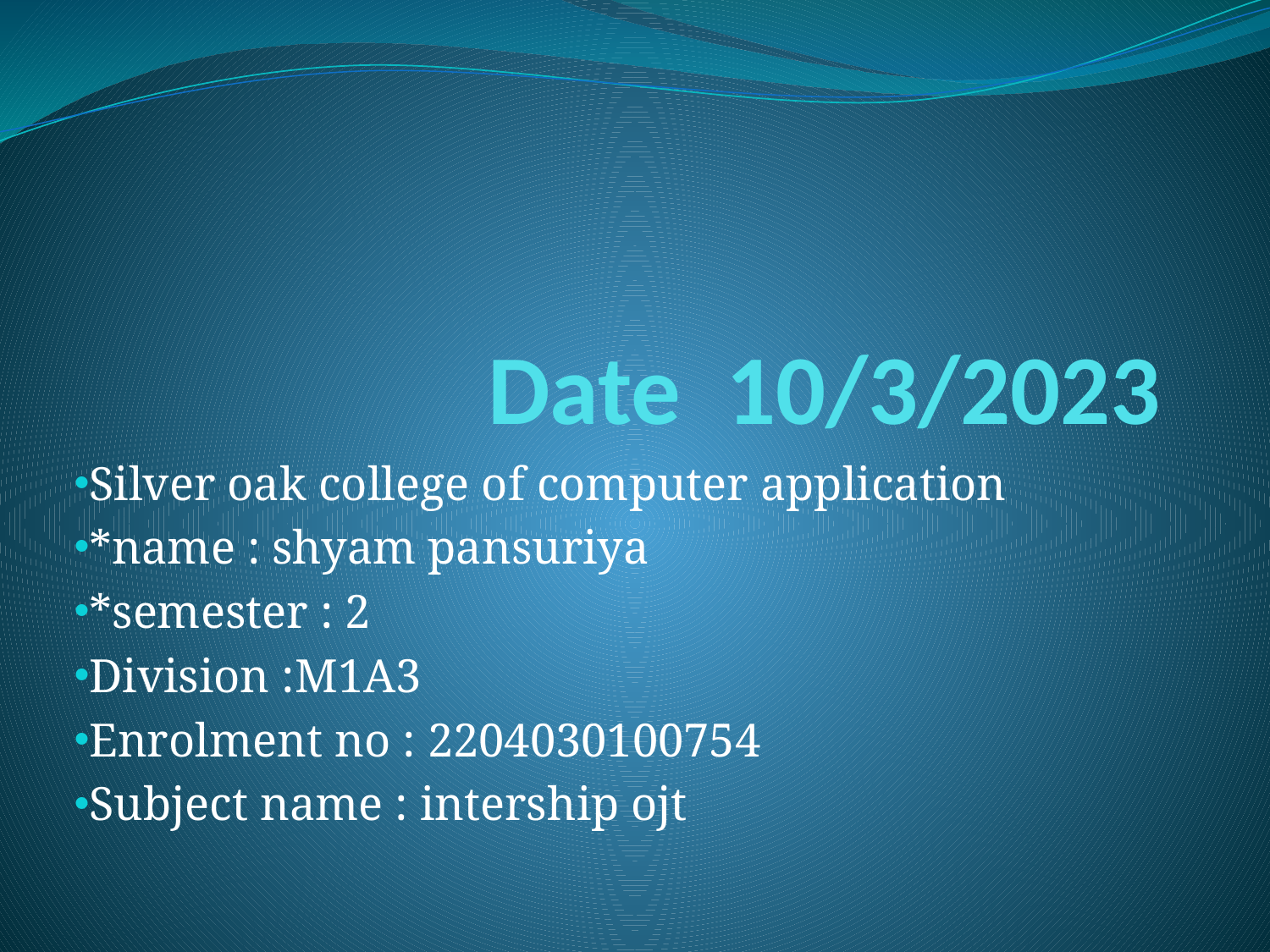

# Date  10/3/2023
Silver oak college of computer application
*name : shyam pansuriya
*semester : 2
Division :M1A3
Enrolment no : 2204030100754
Subject name : intership ojt